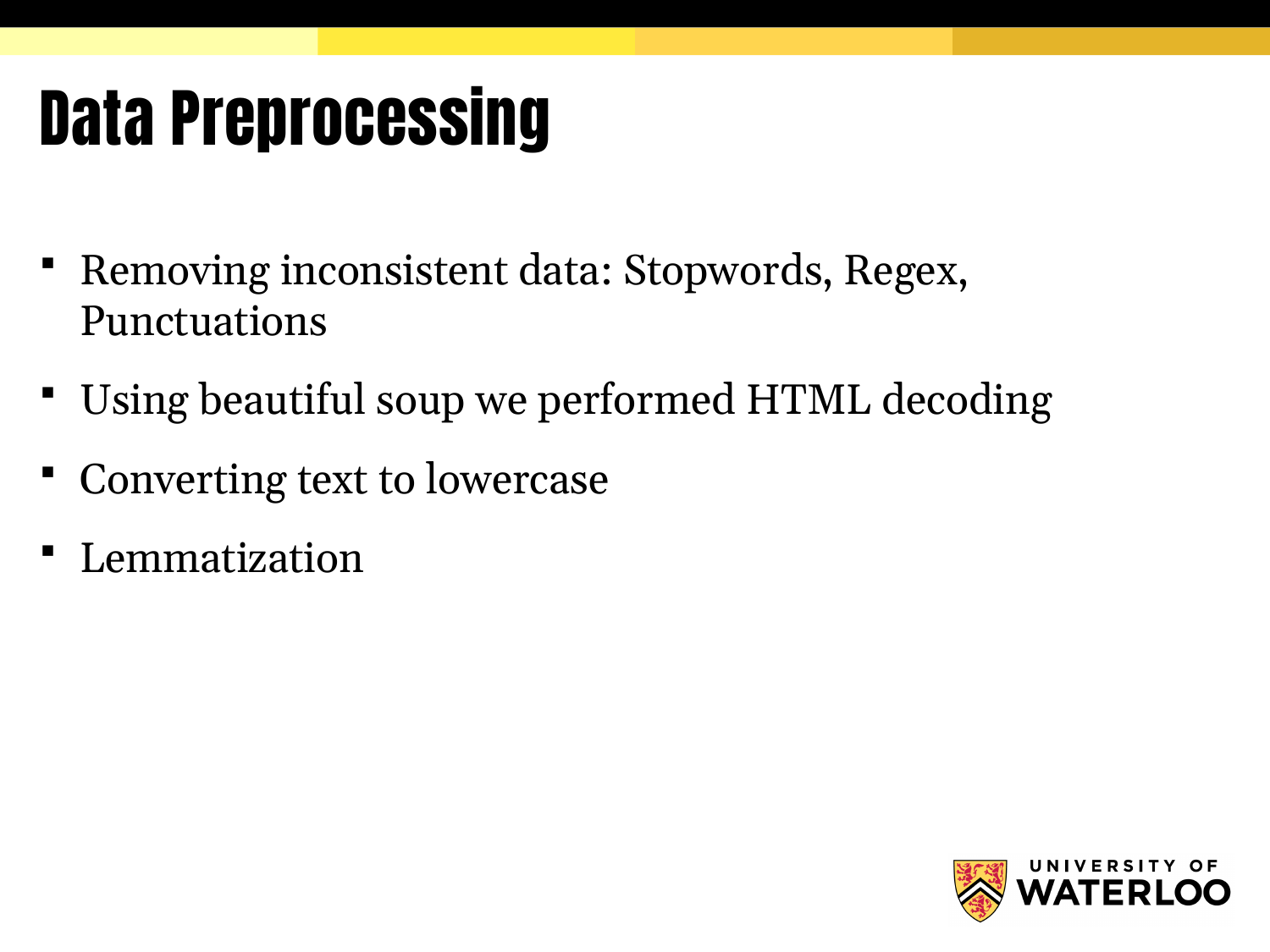

# Data Preprocessing
Removing inconsistent data: Stopwords, Regex, Punctuations
Using beautiful soup we performed HTML decoding
Converting text to lowercase
Lemmatization